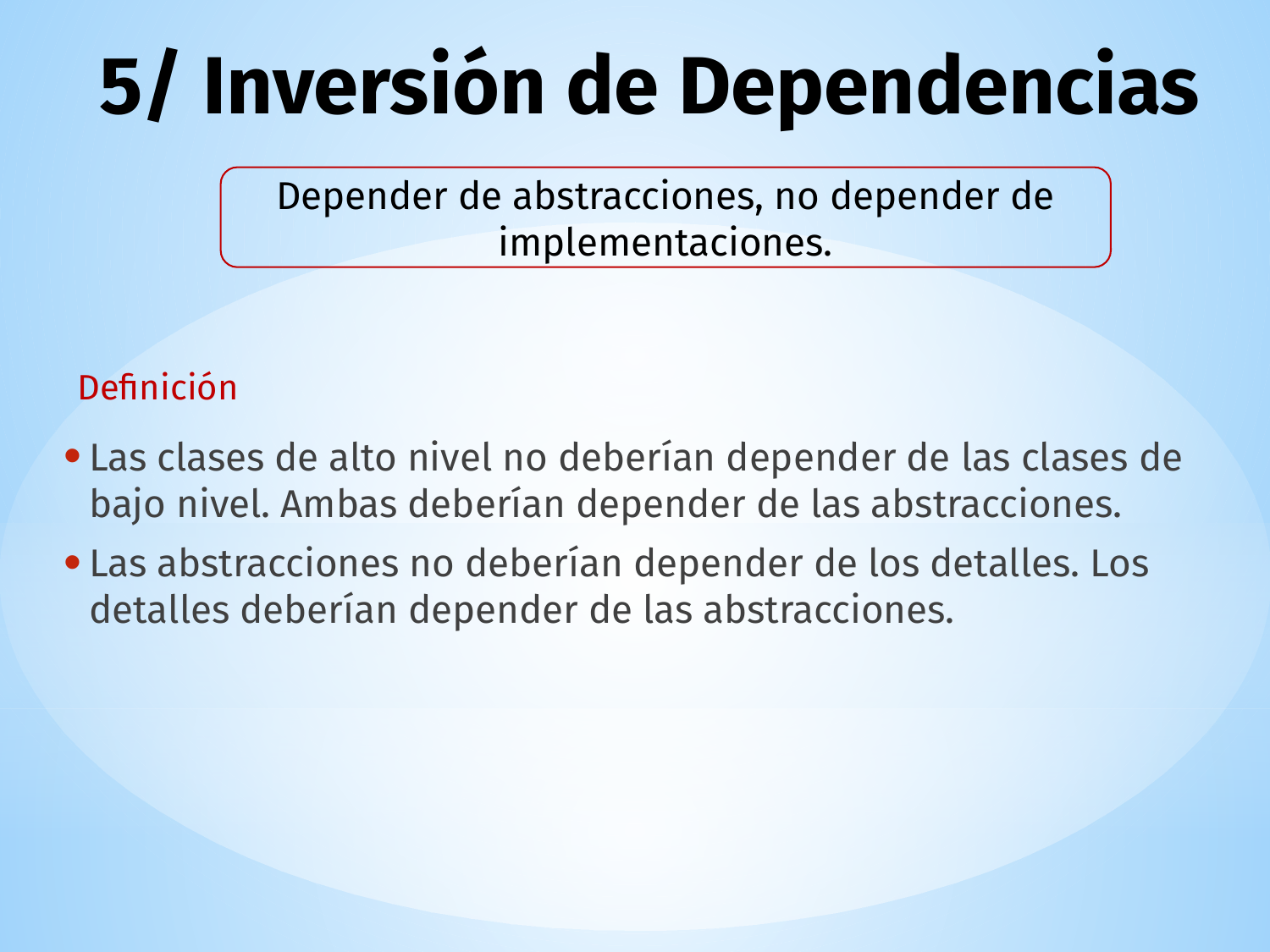

# 5/ Inversión de Dependencias
Depender de abstracciones, no depender de implementaciones.
Definición
Las clases de alto nivel no deberían depender de las clases de bajo nivel. Ambas deberían depender de las abstracciones.
Las abstracciones no deberían depender de los detalles. Los detalles deberían depender de las abstracciones.